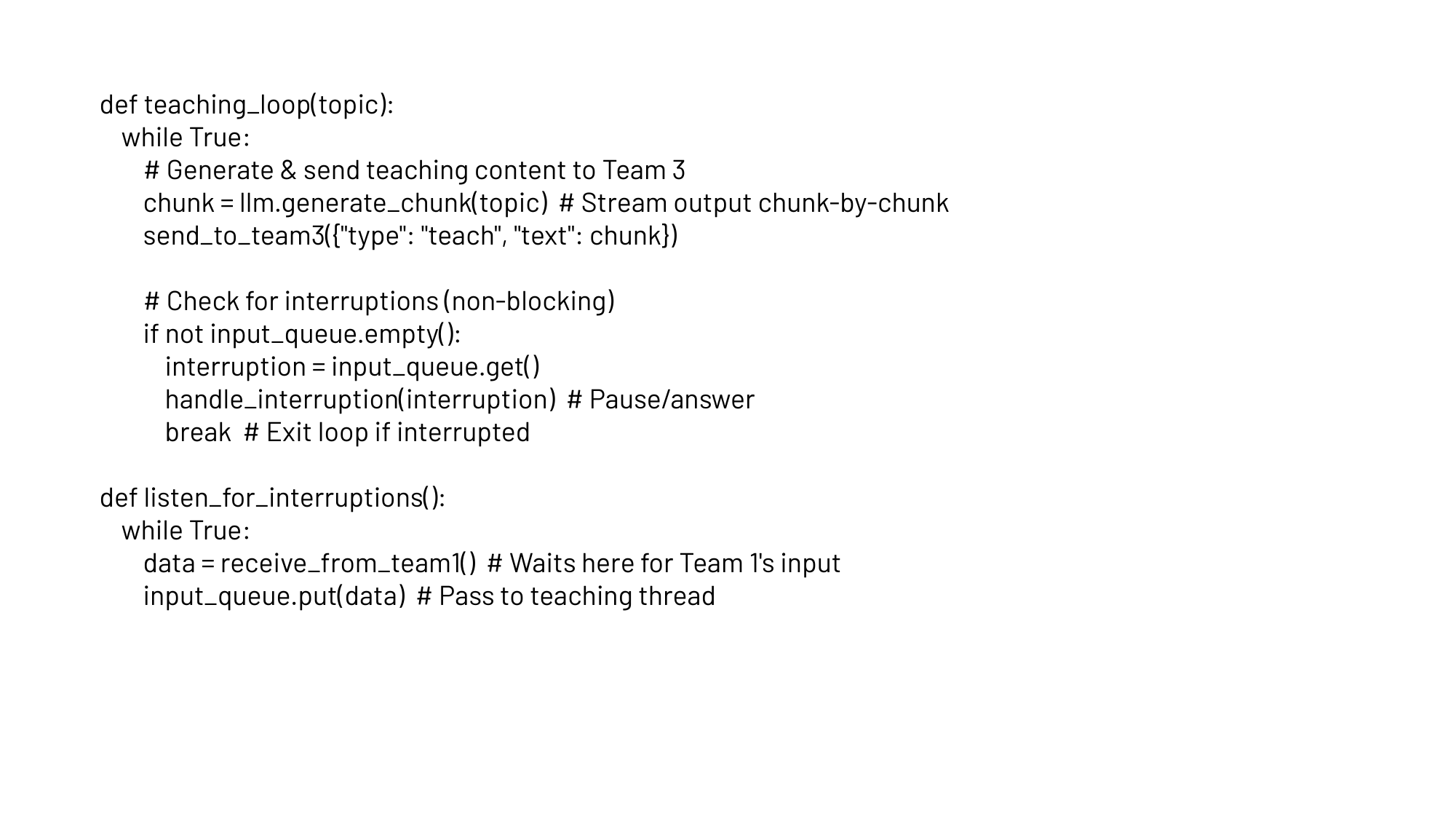

def teaching_loop(topic):
    while True:
        # Generate & send teaching content to Team 3
        chunk = llm.generate_chunk(topic)  # Stream output chunk-by-chunk
        send_to_team3({"type": "teach", "text": chunk})

        # Check for interruptions (non-blocking)
        if not input_queue.empty():
            interruption = input_queue.get()
            handle_interruption(interruption)  # Pause/answer
            break  # Exit loop if interrupted

def listen_for_interruptions():
    while True:
        data = receive_from_team1()  # Waits here for Team 1's input
        input_queue.put(data)  # Pass to teaching thread